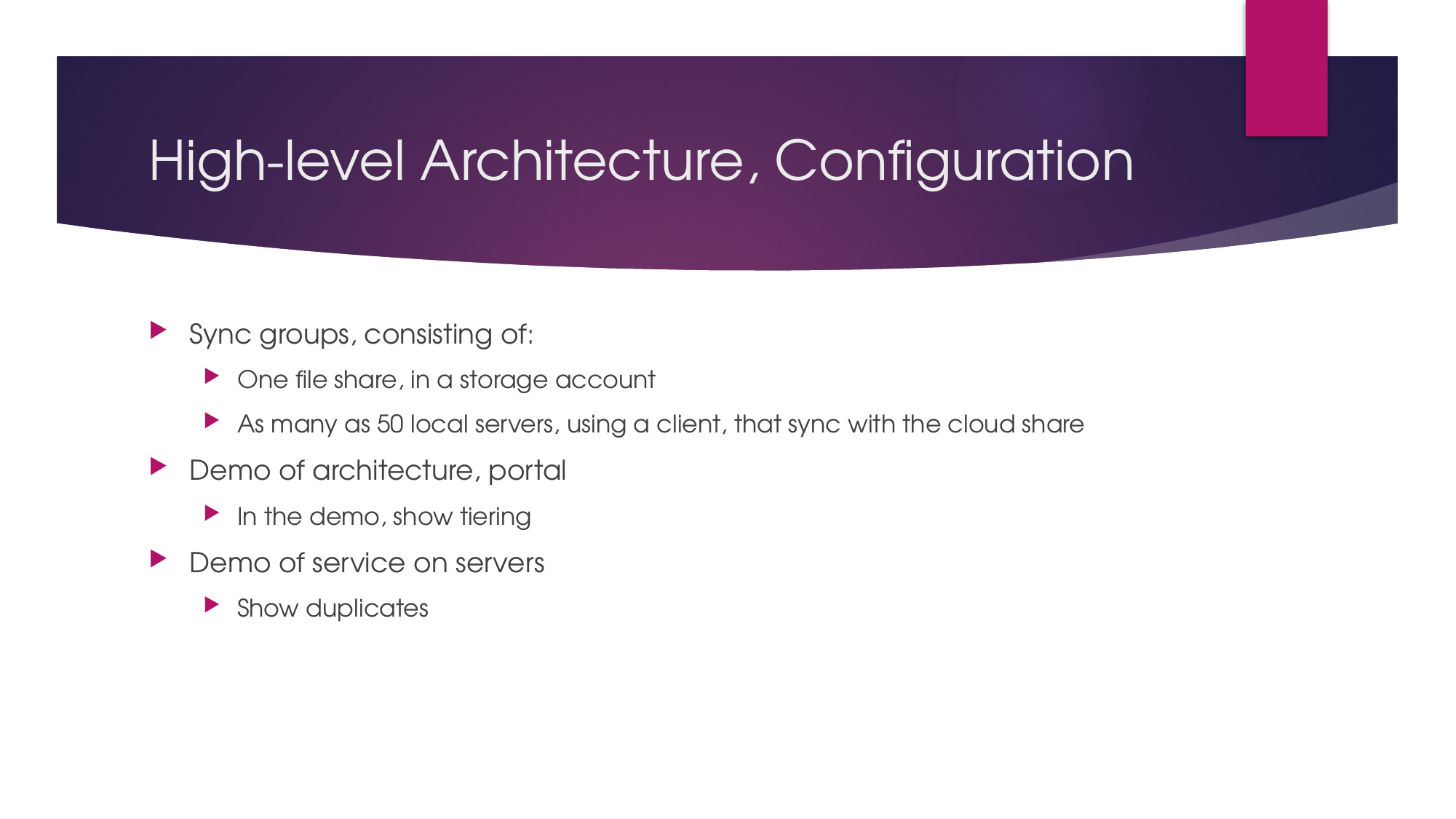

# High-level Architecture, Configuration
Sync groups, consisting of:
One file share, in a storage account
As many as 50 local servers, using a client, that sync with the cloud share
Demo of architecture, portal
In the demo, show tiering
Demo of service on servers
Show duplicates